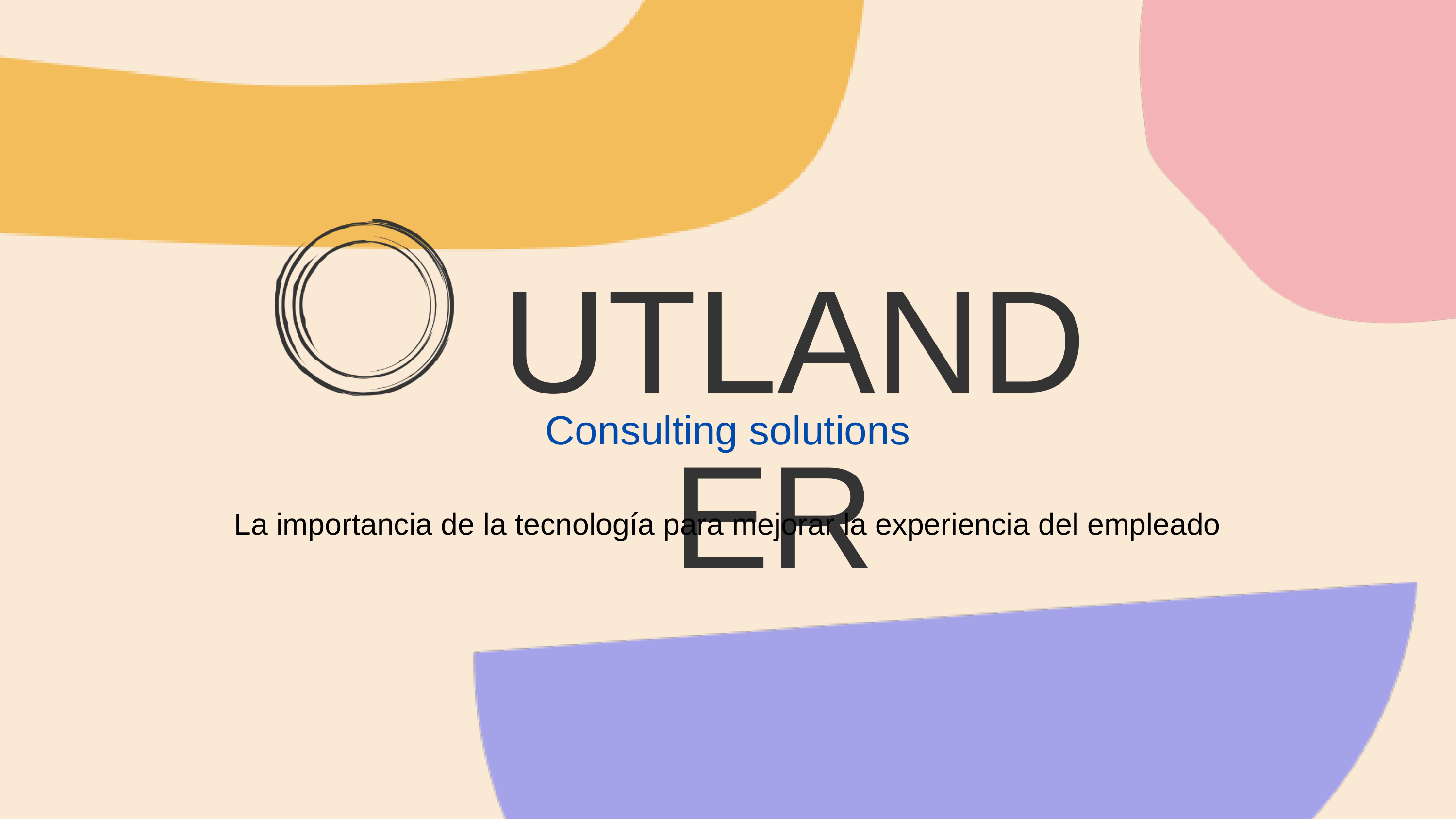

UTLANDER

Consulting solutions
La importancia de la tecnología para mejorar la experiencia del empleado